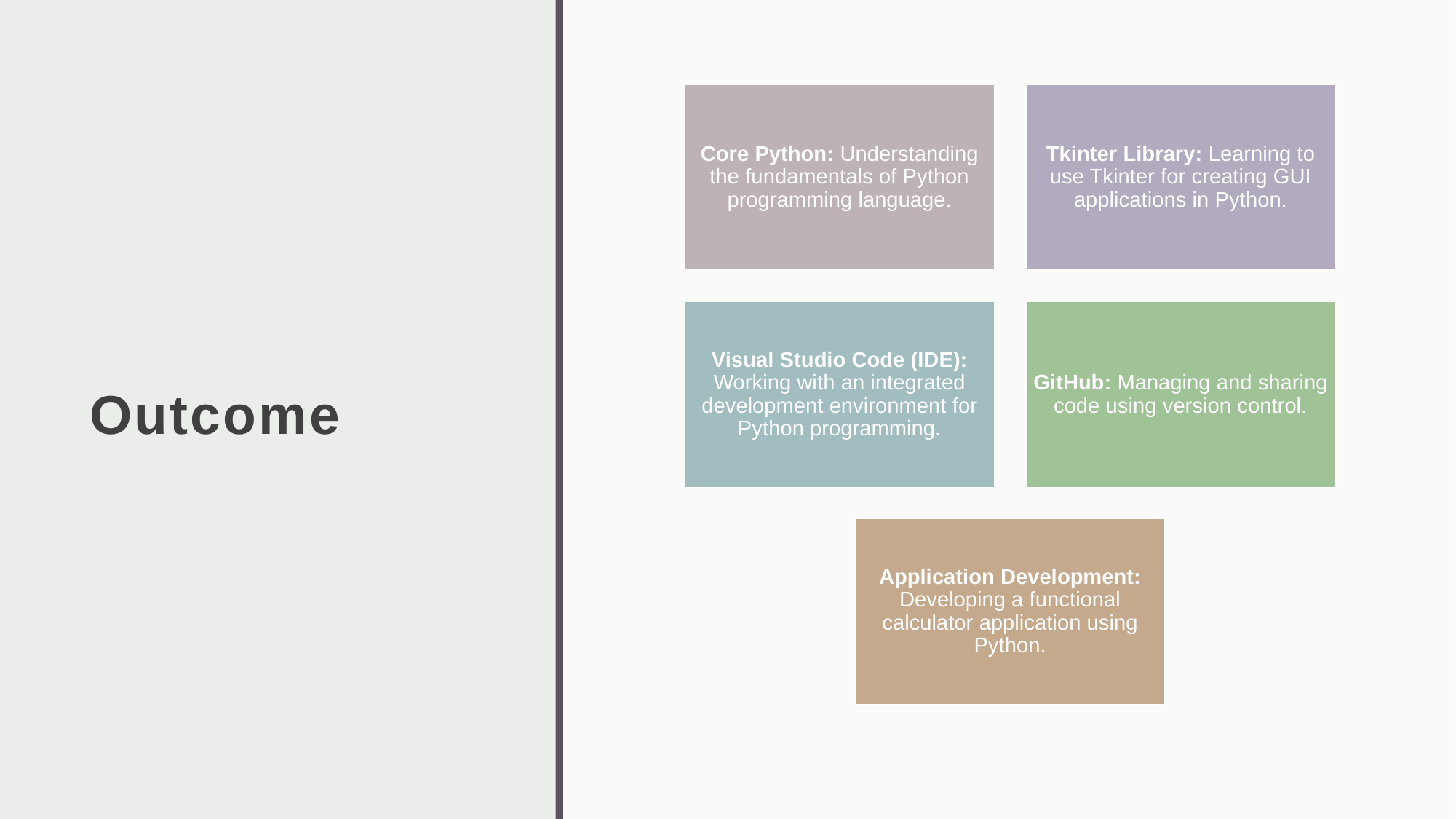

# Outcome
Core Python: Understanding the fundamentals of Python programming language.
Tkinter Library: Learning to use Tkinter for creating GUI applications in Python.
Visual Studio Code (IDE): Working with an integrated development environment for Python programming.
GitHub: Managing and sharing code using version control.
Application Development: Developing a functional calculator application using Python.